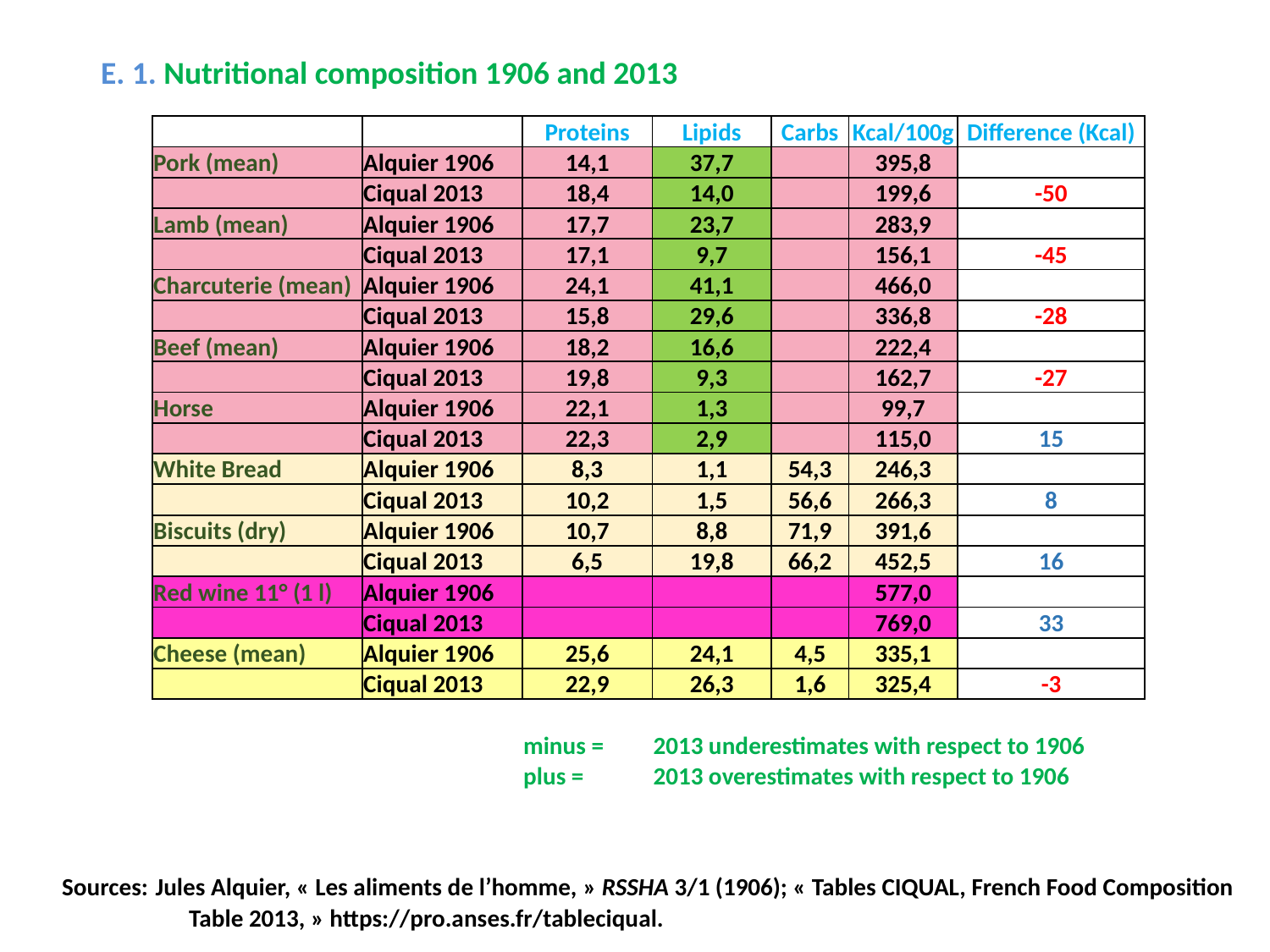

E. 1. Nutritional composition 1906 and 2013
|  |  | Proteins | Lipids | Carbs | Kcal/100g | Difference (Kcal) |
| --- | --- | --- | --- | --- | --- | --- |
| Pork (mean) | Alquier 1906 | 14,1 | 37,7 |  | 395,8 |  |
|  | Ciqual 2013 | 18,4 | 14,0 |  | 199,6 | -50 |
| Lamb (mean) | Alquier 1906 | 17,7 | 23,7 |  | 283,9 |  |
|  | Ciqual 2013 | 17,1 | 9,7 |  | 156,1 | -45 |
| Charcuterie (mean) | Alquier 1906 | 24,1 | 41,1 |  | 466,0 |  |
|  | Ciqual 2013 | 15,8 | 29,6 |  | 336,8 | -28 |
| Beef (mean) | Alquier 1906 | 18,2 | 16,6 |  | 222,4 |  |
|  | Ciqual 2013 | 19,8 | 9,3 |  | 162,7 | -27 |
| Horse | Alquier 1906 | 22,1 | 1,3 |  | 99,7 |  |
|  | Ciqual 2013 | 22,3 | 2,9 |  | 115,0 | 15 |
| White Bread | Alquier 1906 | 8,3 | 1,1 | 54,3 | 246,3 |  |
|  | Ciqual 2013 | 10,2 | 1,5 | 56,6 | 266,3 | 8 |
| Biscuits (dry) | Alquier 1906 | 10,7 | 8,8 | 71,9 | 391,6 |  |
|  | Ciqual 2013 | 6,5 | 19,8 | 66,2 | 452,5 | 16 |
| Red wine 11° (1 l) | Alquier 1906 |  |  |  | 577,0 |  |
|  | Ciqual 2013 |  |  |  | 769,0 | 33 |
| Cheese (mean) | Alquier 1906 | 25,6 | 24,1 | 4,5 | 335,1 |  |
|  | Ciqual 2013 | 22,9 | 26,3 | 1,6 | 325,4 | -3 |
|  |  |  |  |  |  |  |
|  |  | minus = | 2013 underestimates with respect to 1906 |  |  |  |
|  |  | plus = | 2013 overestimates with respect to 1906 |  |  |  |
Sources: Jules Alquier, « Les aliments de l’homme, » RSSHA 3/1 (1906); « Tables CIQUAL, French Food Composition
	Table 2013, » https://pro.anses.fr/tableciqual.